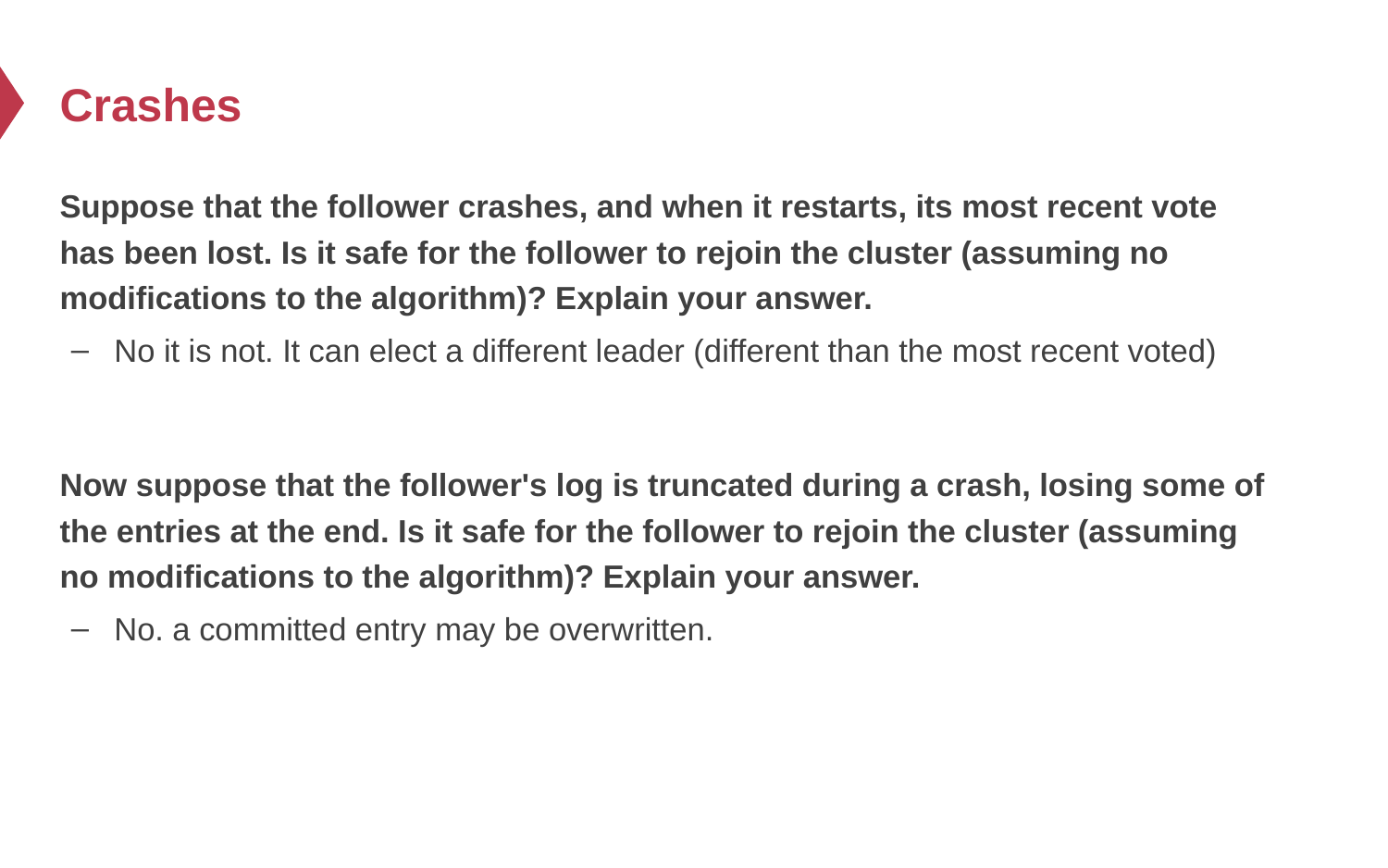

# Crashes
Suppose that the follower crashes, and when it restarts, its most recent vote has been lost. Is it safe for the follower to rejoin the cluster (assuming no modifications to the algorithm)? Explain your answer.
No it is not. It can elect a different leader (different than the most recent voted)

Now suppose that the follower's log is truncated during a crash, losing some of the entries at the end. Is it safe for the follower to rejoin the cluster (assuming no modifications to the algorithm)? Explain your answer.
No. a committed entry may be overwritten.

83